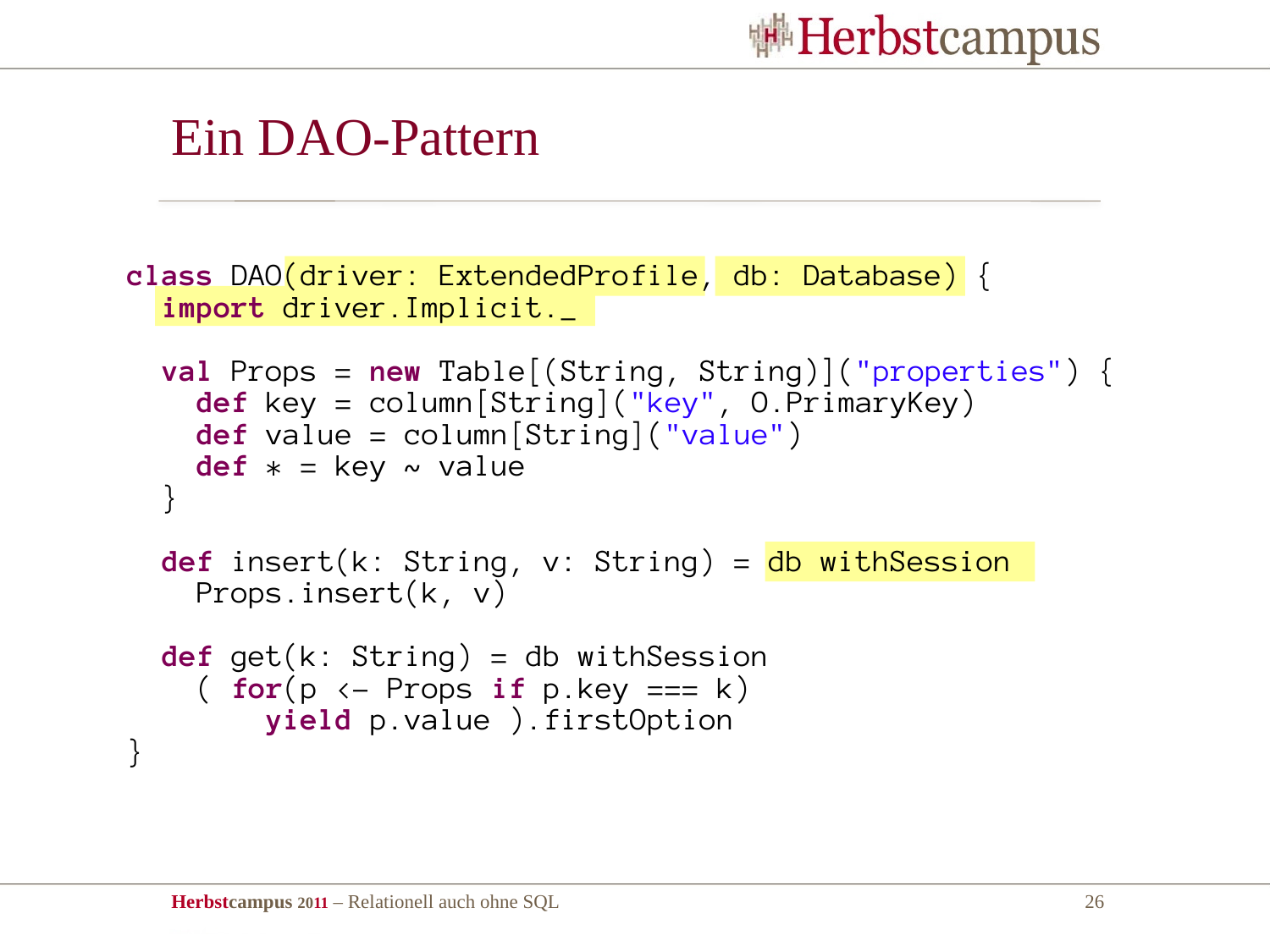

Ein DAO-Pattern

class DAO(driver: ExtendedProfile, db: Database) {
  import driver.Implicit._

  val Props = new Table[(String, String)]("properties") {
    def key = column[String]("key", O.PrimaryKey)
    def value = column[String]("value")
    def * = key ~ value
  }

  def insert(k: String, v: String) = db withSession
    Props.insert(k, v)

  def get(k: String) = db withSession
    ( for(p <- Props if p.key === k)
        yield p.value ).firstOption
}